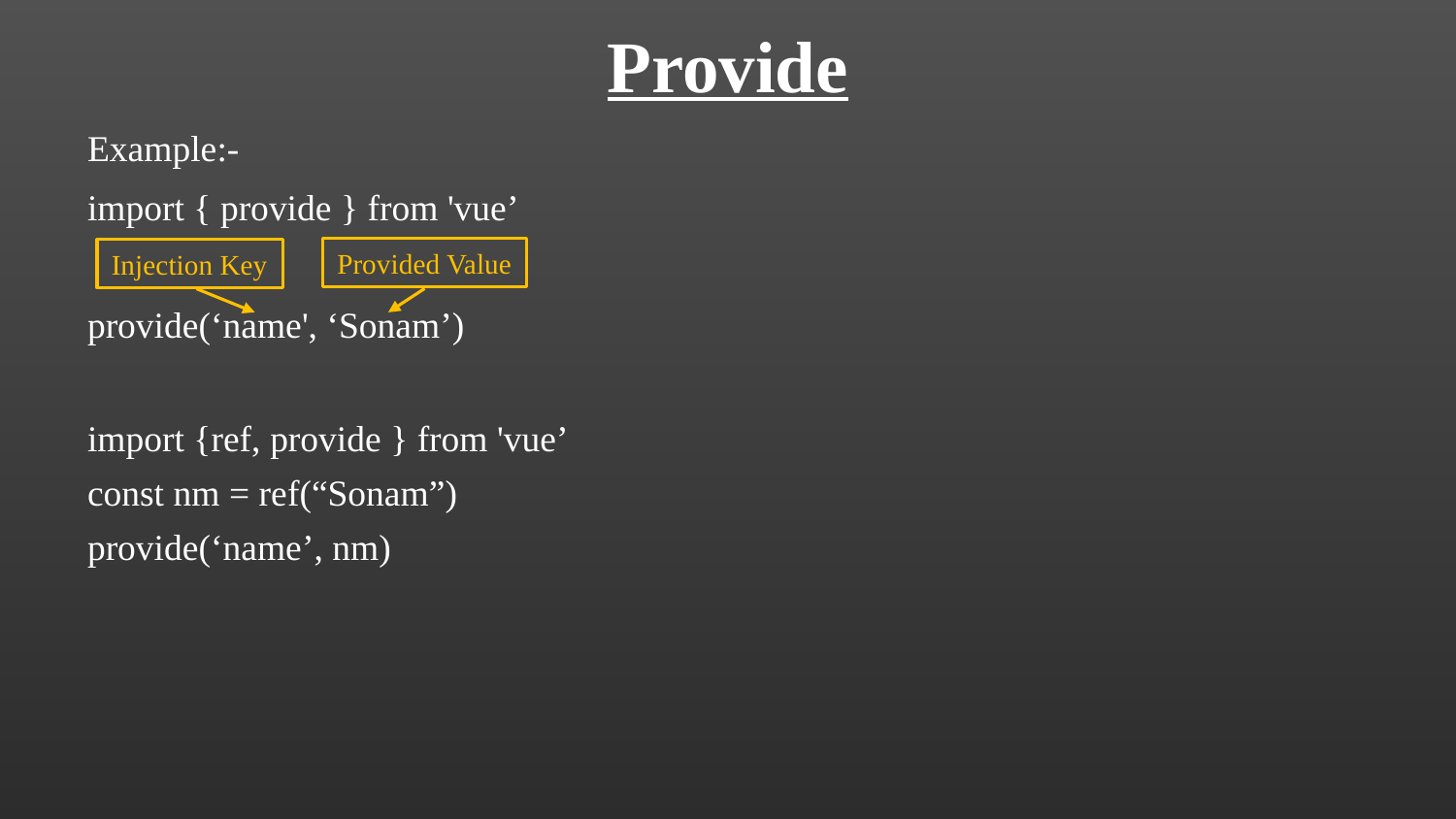

Provide
Example:-
import { provide } from 'vue’

provide(‘name', ‘Sonam’)

import {ref, provide } from 'vue’
const nm = ref(“Sonam”)
provide(‘name’, nm)
Provided Value
Injection Key